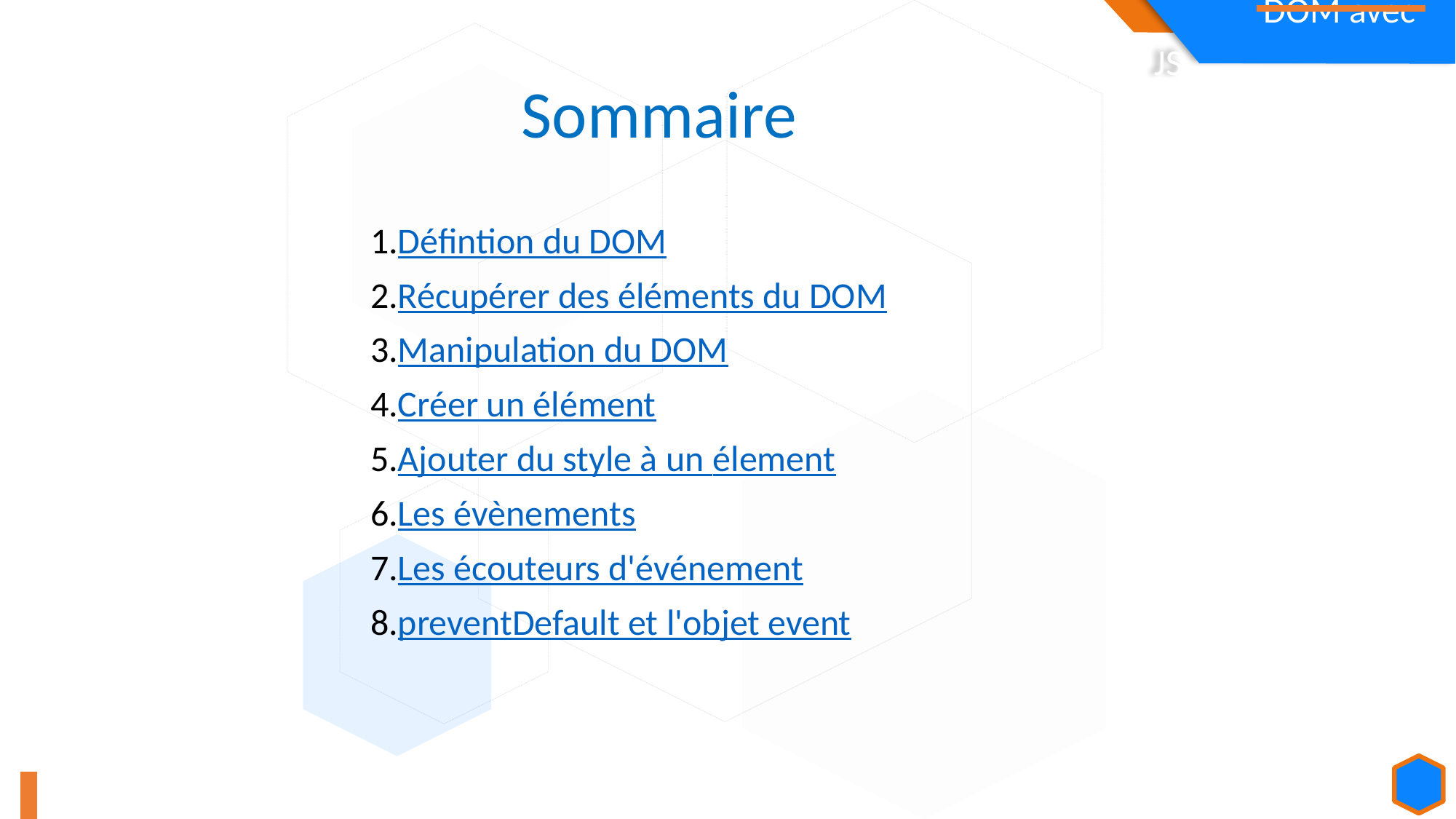

Sommaire
Défintion du DOM
Récupérer des éléments du DOM
Manipulation du DOM
Créer un élément
Ajouter du style à un élement
Les évènements
Les écouteurs d'événement
preventDefault et l'objet event